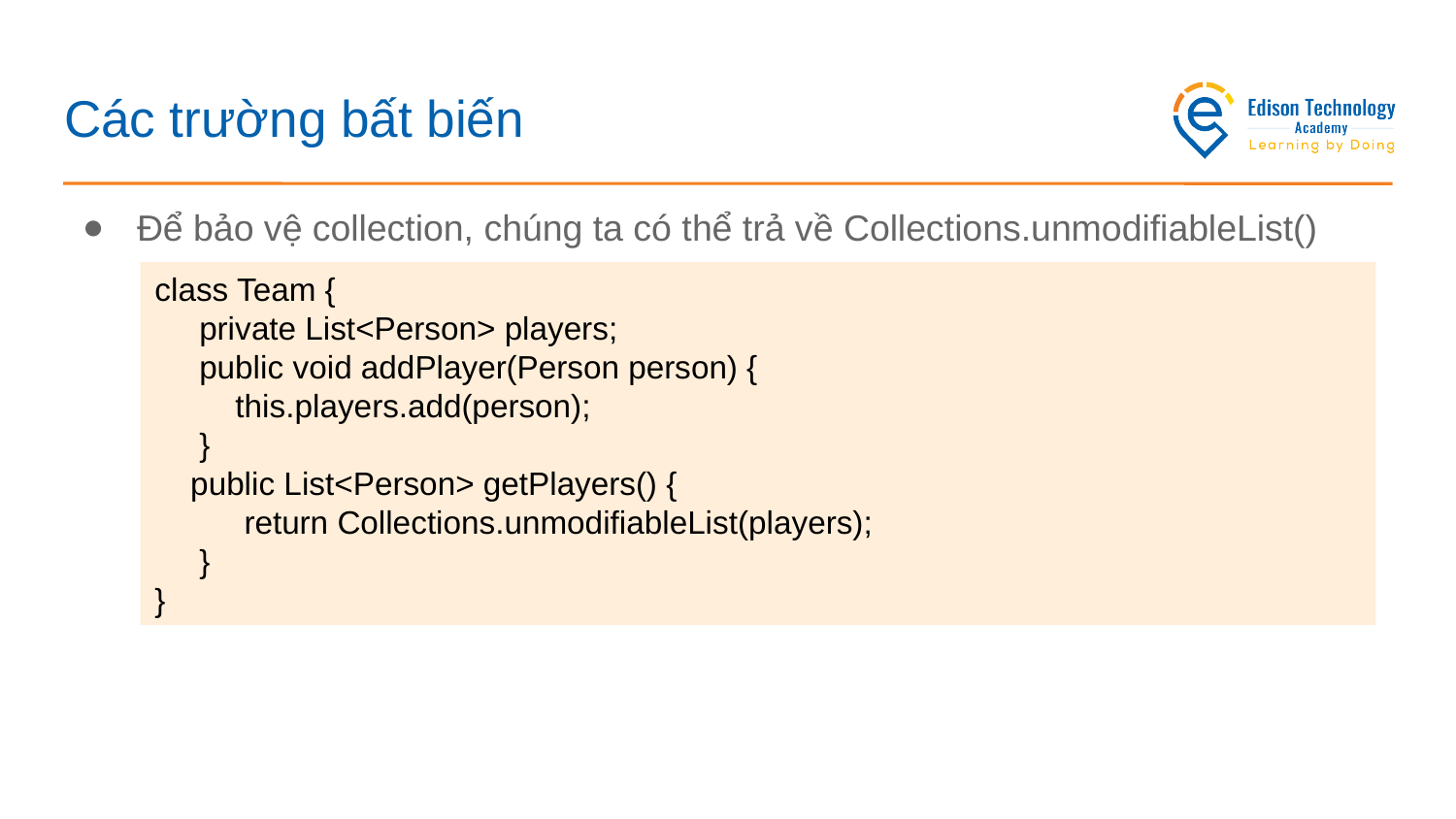

# Các trường bất biến
Để bảo vệ collection, chúng ta có thể trả về Collections.unmodifiableList()

class Team {
     private List<Person> players;
     public void addPlayer(Person person) {
         this.players.add(person);
     }
    public List<Person> getPlayers() {
          return Collections.unmodifiableList(players);
     }
}